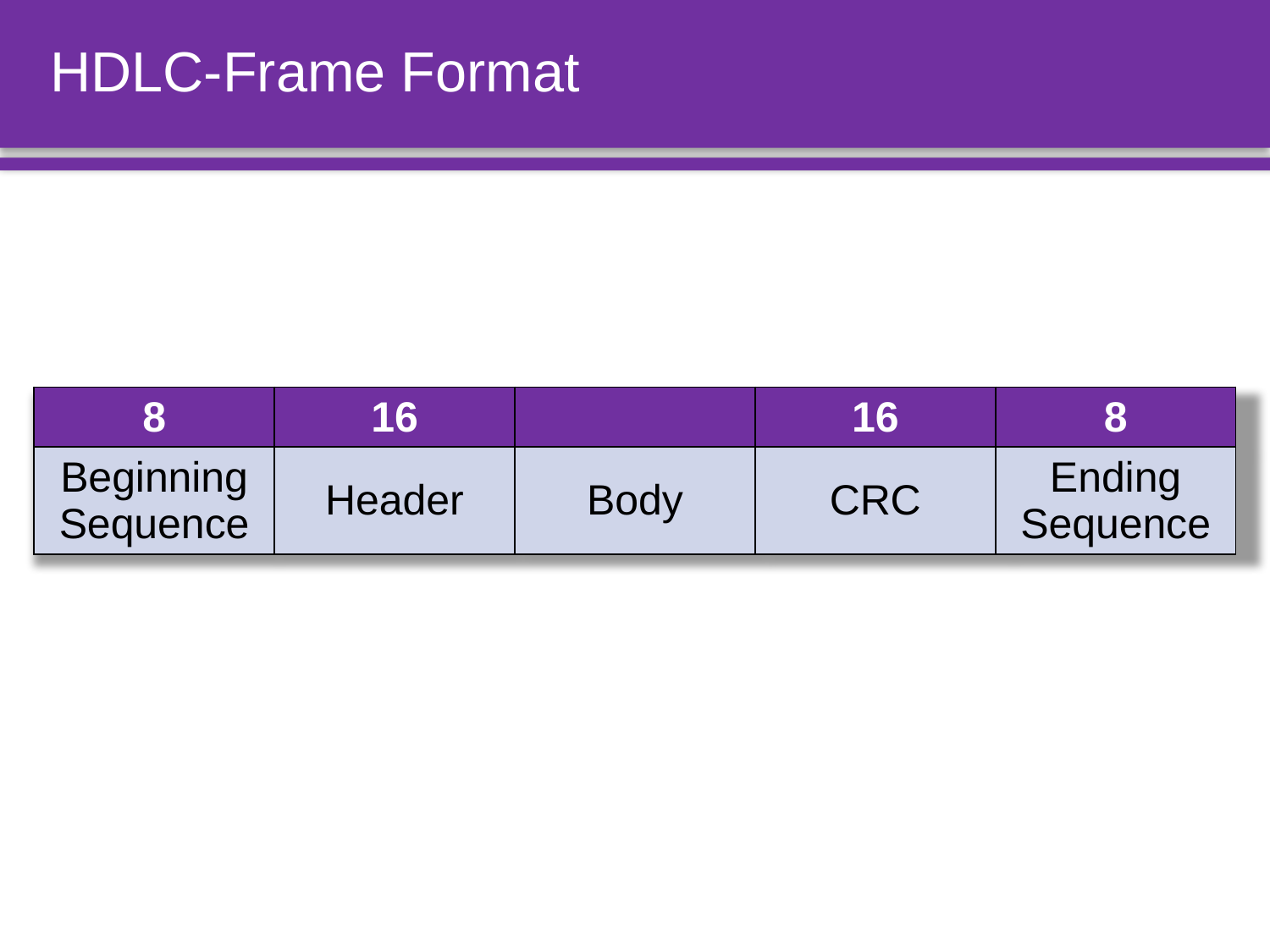

# HDLC-Frame Format
| 8 | 16 |  | 16 | 8 |
| --- | --- | --- | --- | --- |
| Beginning Sequence | Header | Body | CRC | Ending Sequence |